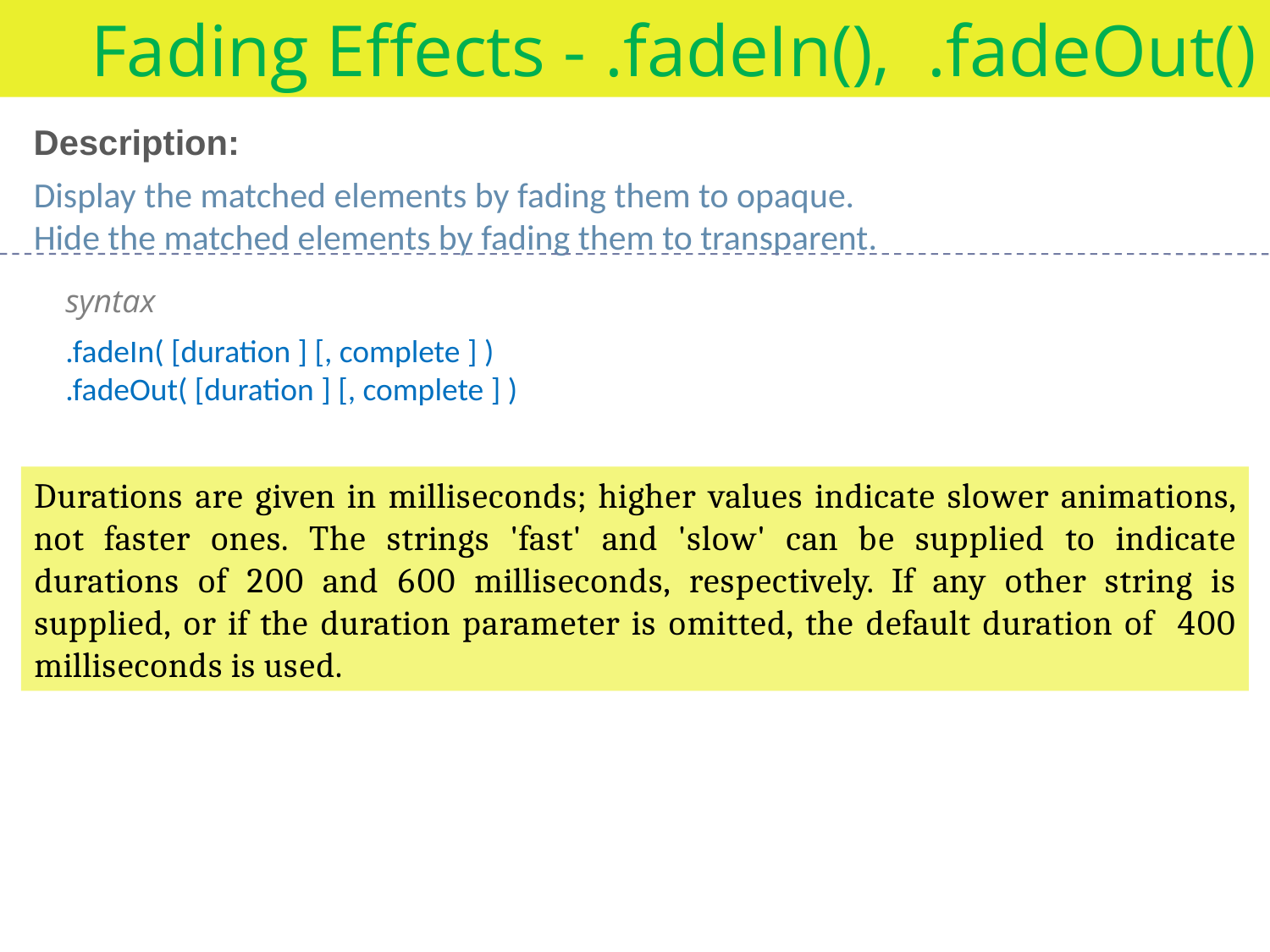

Fading Effects - .fadeIn(),  .fadeOut()
Description:
Display the matched elements by fading them to opaque.
Hide the matched elements by fading them to transparent.
syntax
.fadeIn( [duration ] [, complete ] )
.fadeOut( [duration ] [, complete ] )
Durations are given in milliseconds; higher values indicate slower animations, not faster ones. The strings 'fast' and 'slow' can be supplied to indicate durations of 200 and 600 milliseconds, respectively. If any other string is supplied, or if the duration parameter is omitted, the default duration of  400 milliseconds is used.